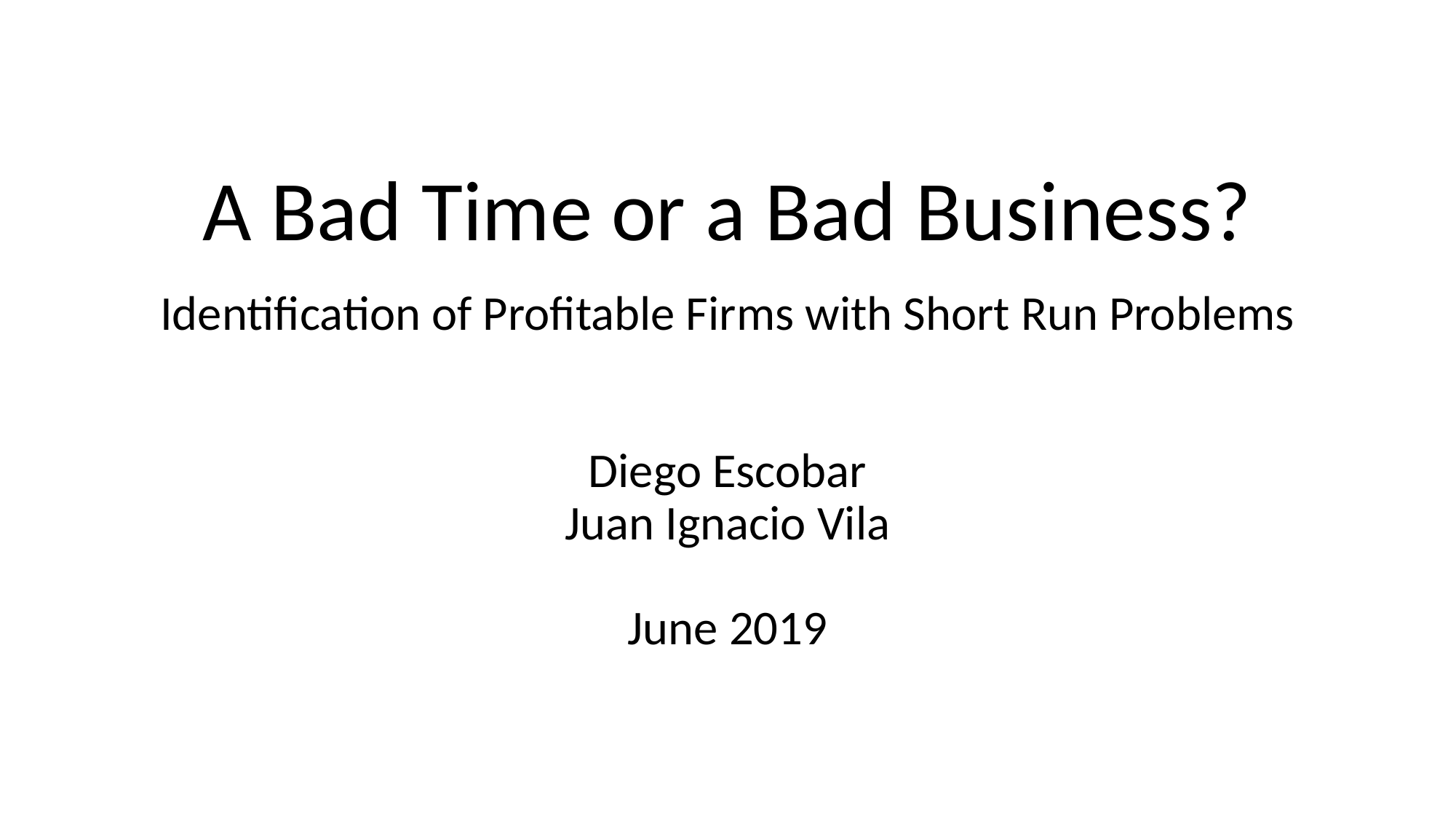

# A Bad Time or a Bad Business?
Identification of Profitable Firms with Short Run Problems

Diego Escobar
Juan Ignacio Vila

June 2019